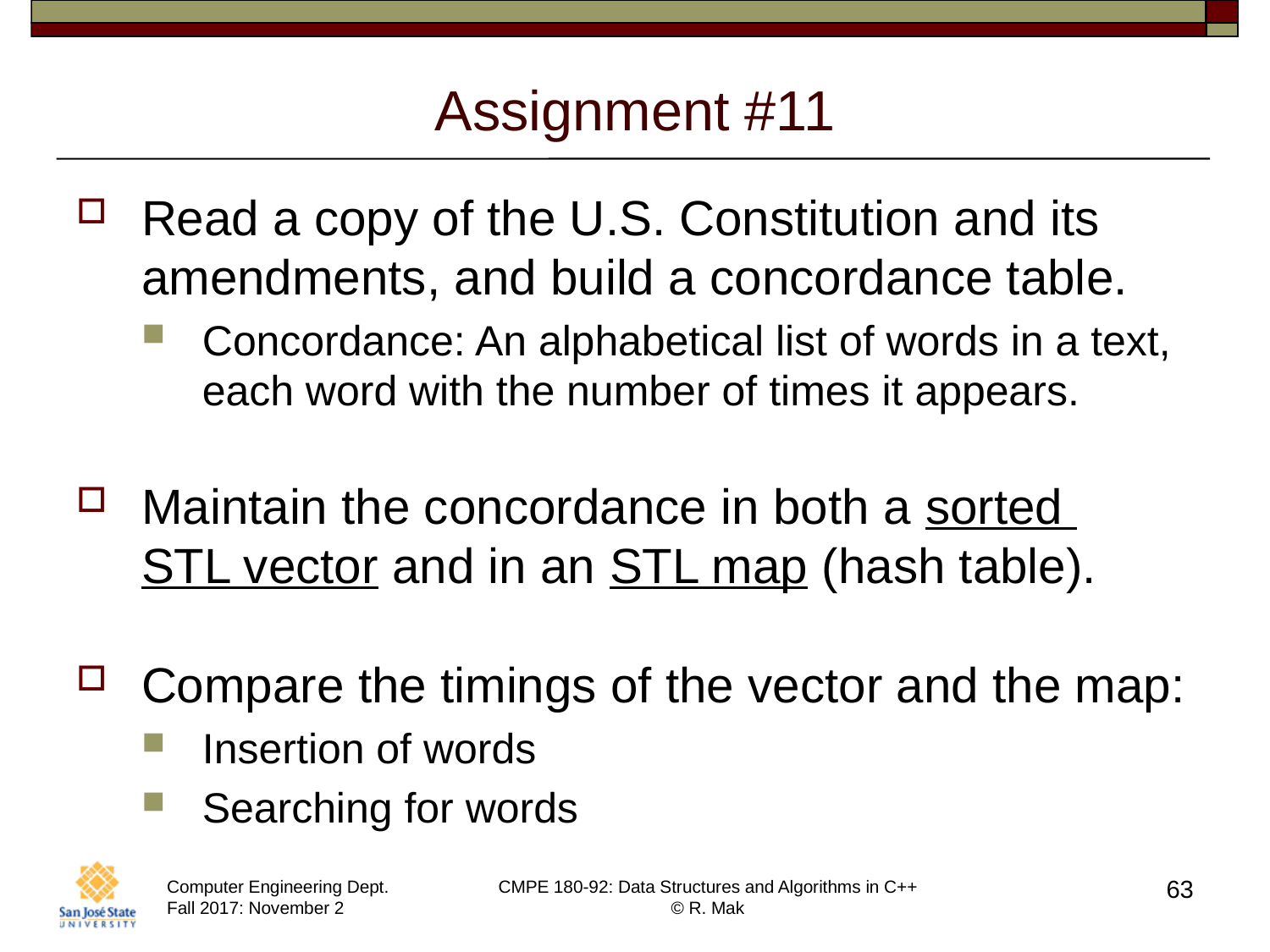

# Assignment #11
Read a copy of the U.S. Constitution and its amendments, and build a concordance table.
Concordance: An alphabetical list of words in a text, each word with the number of times it appears.

Maintain the concordance in both a sorted
STL vector and in an STL map (hash table).

Compare the timings of the vector and the map:
Insertion of words
Searching for words
63